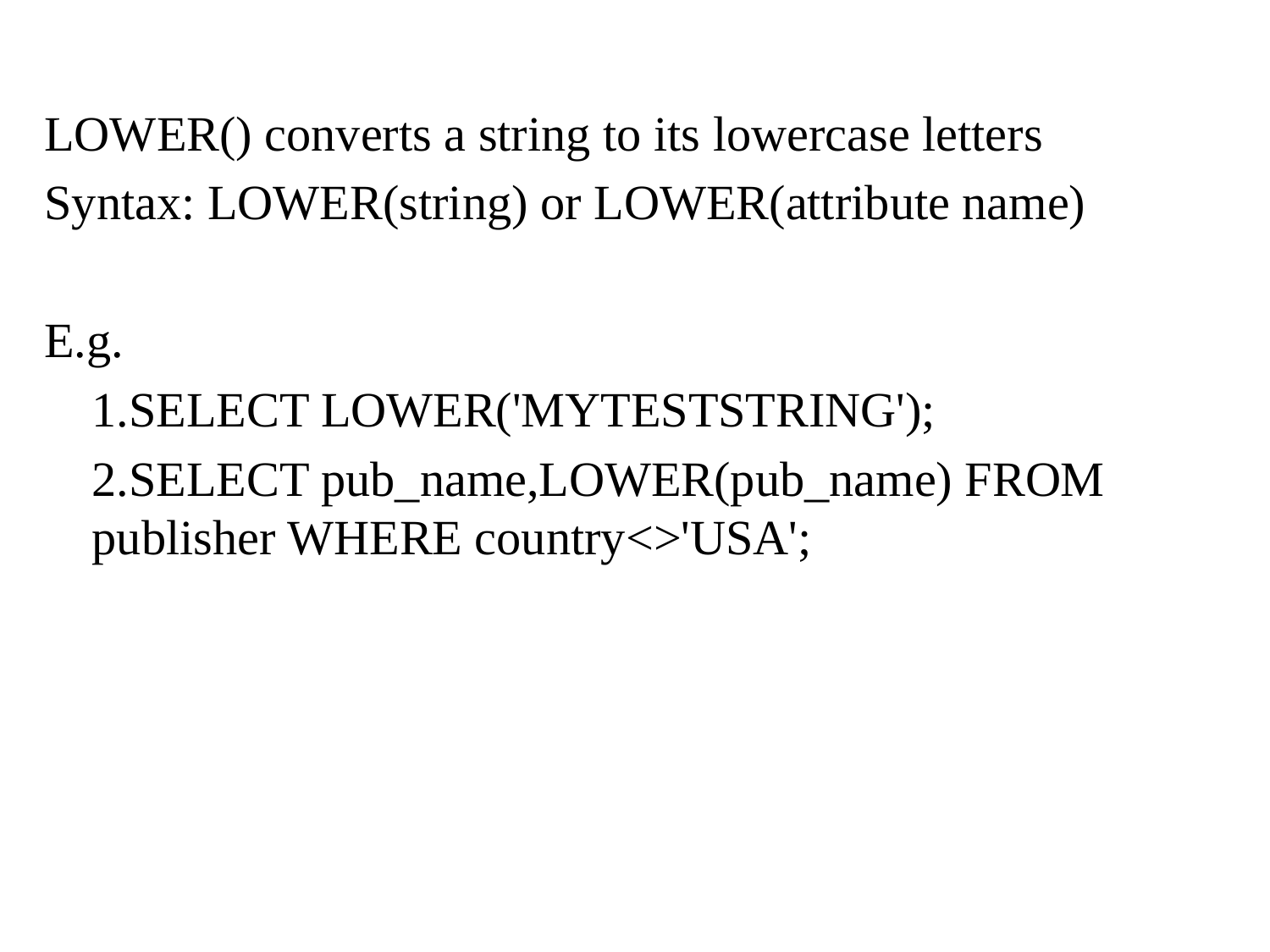

LOWER() converts a string to its lowercase letters
Syntax: LOWER(string) or LOWER(attribute name)

E.g.
	1.SELECT LOWER('MYTESTSTRING');
	2.SELECT pub_name,LOWER(pub_name) FROM publisher WHERE country<>'USA';